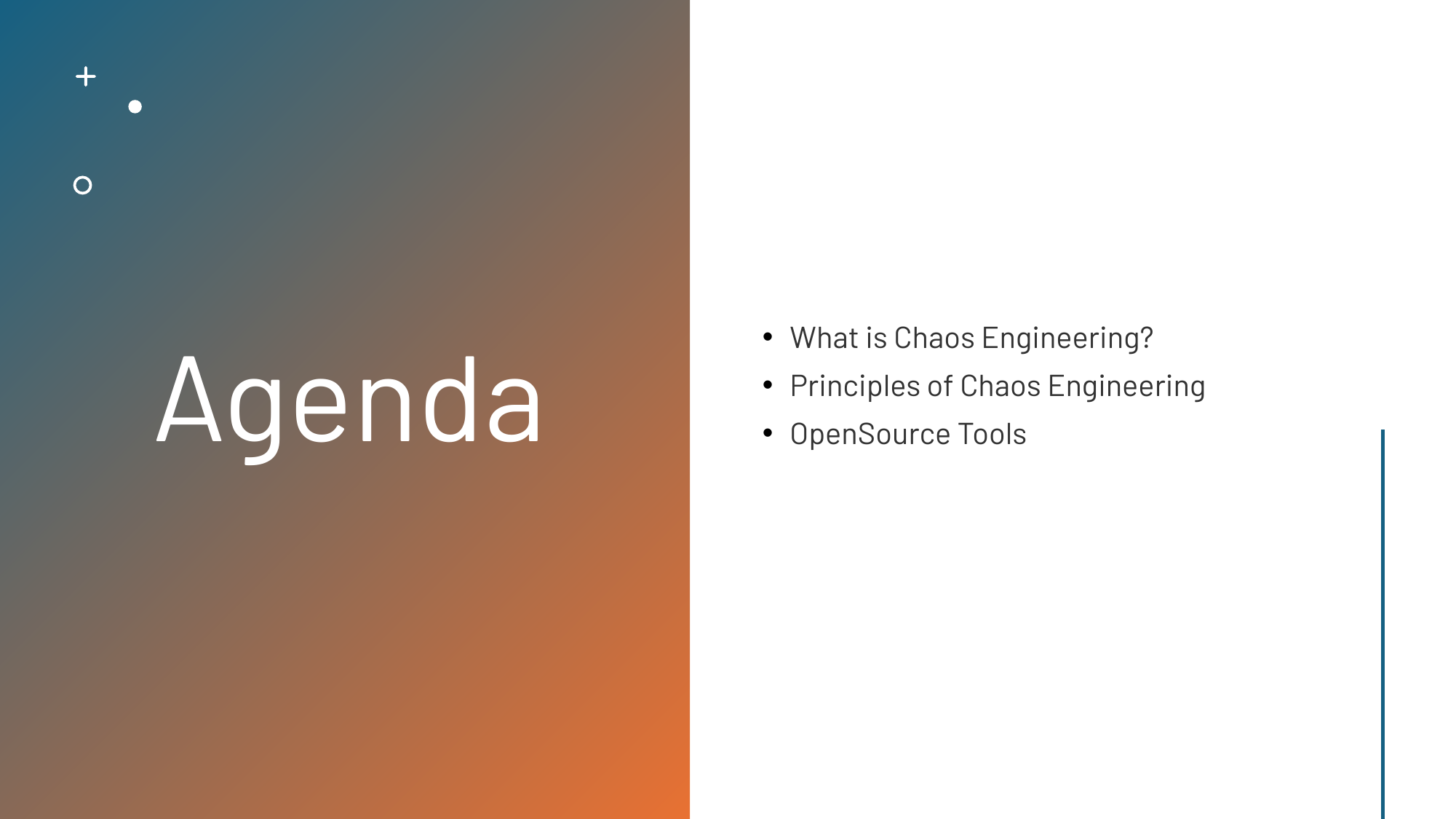

# Agenda
What is Chaos Engineering?
Principles of Chaos Engineering
OpenSource Tools